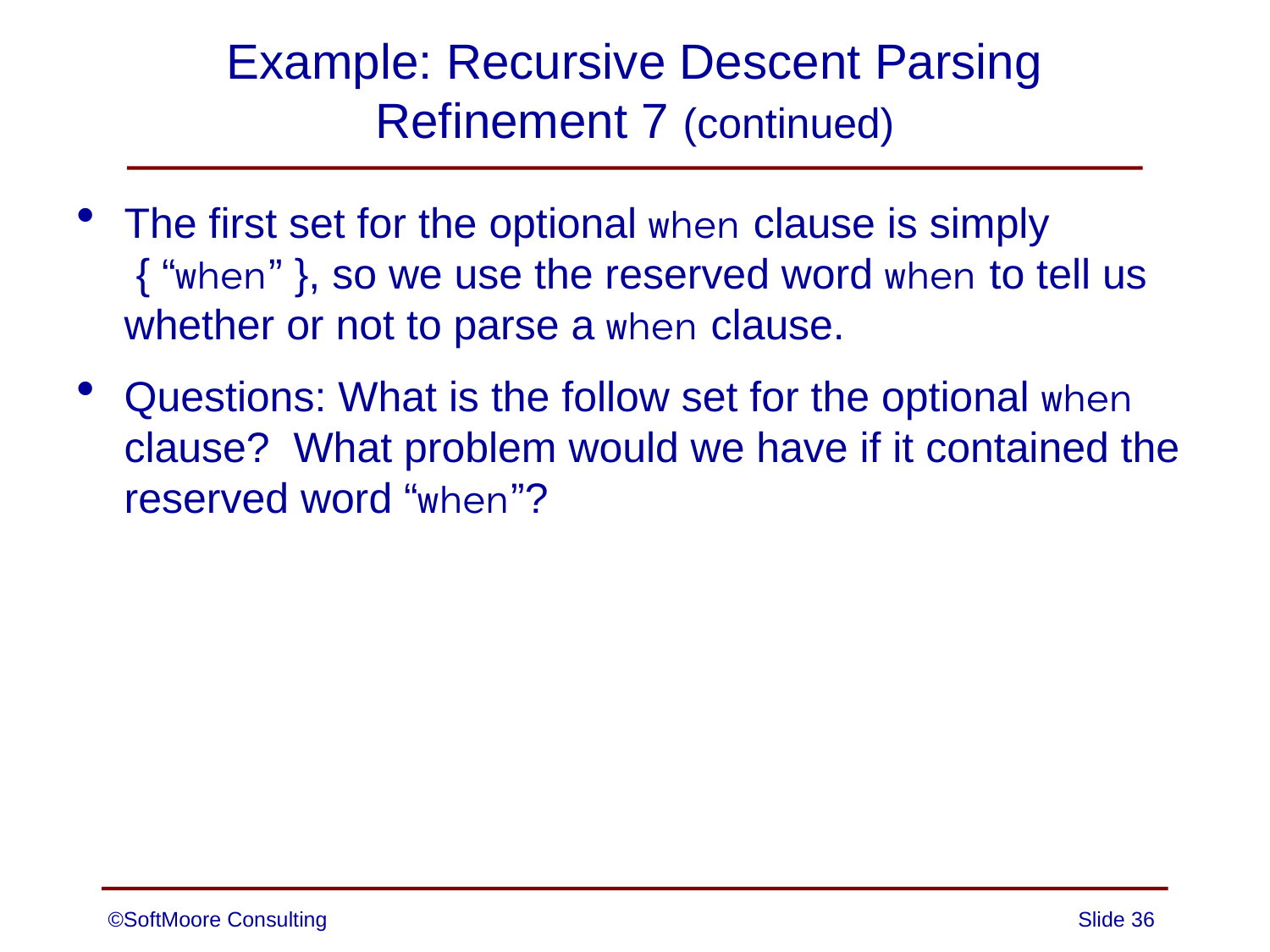

# Example: Recursive Descent Parsing Refinement 7 (continued)
The first set for the optional when clause is simply
 { “when” }, so we use the reserved word when to tell us whether or not to parse a when clause.
Questions: What is the follow set for the optional when clause?  What problem would we have if it contained the reserved word “when”?
©SoftMoore Consulting
Slide 36